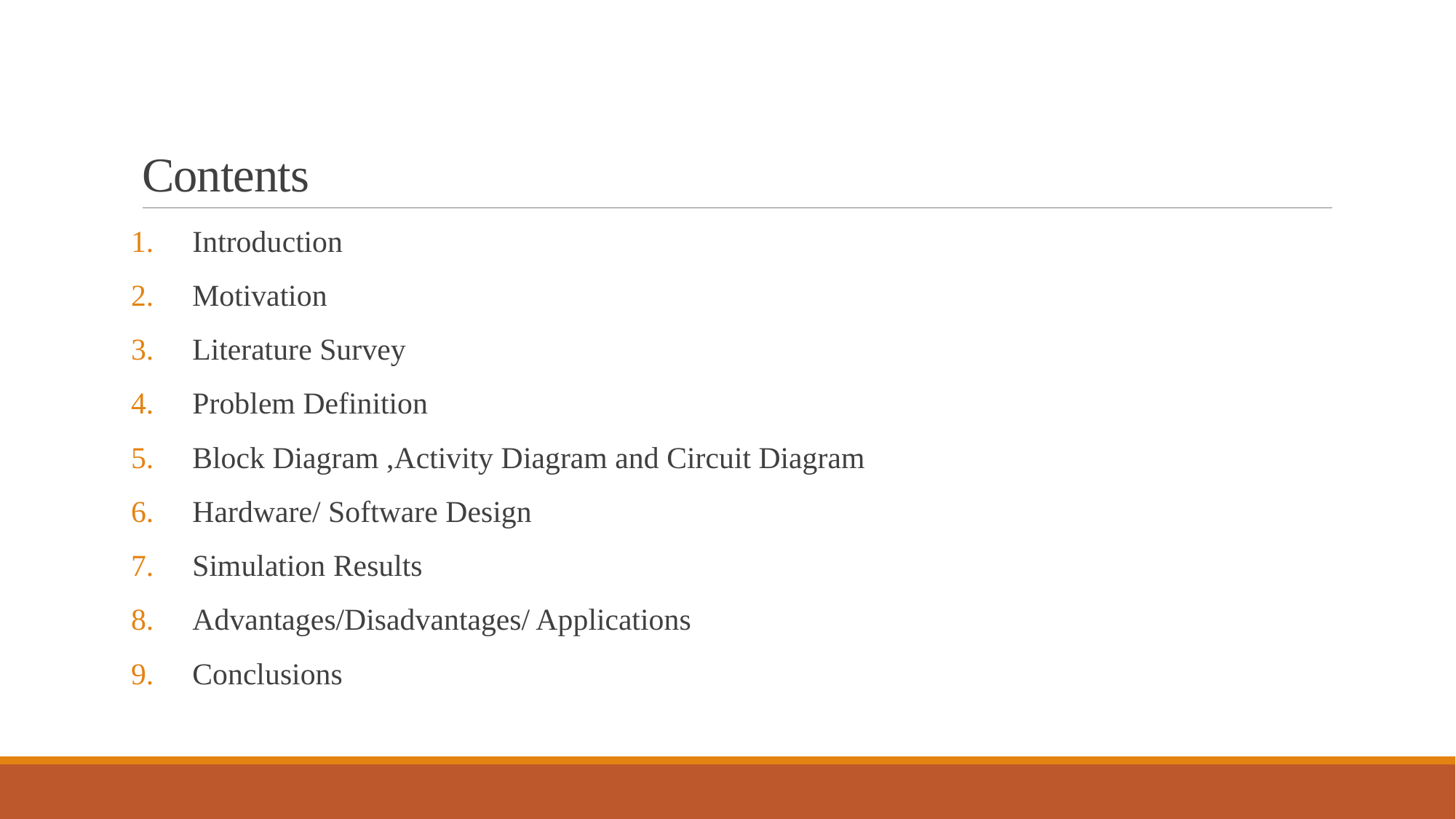

# Contents
Introduction
Motivation
Literature Survey
Problem Definition
Block Diagram ,Activity Diagram and Circuit Diagram
Hardware/ Software Design
Simulation Results
Advantages/Disadvantages/ Applications
Conclusions